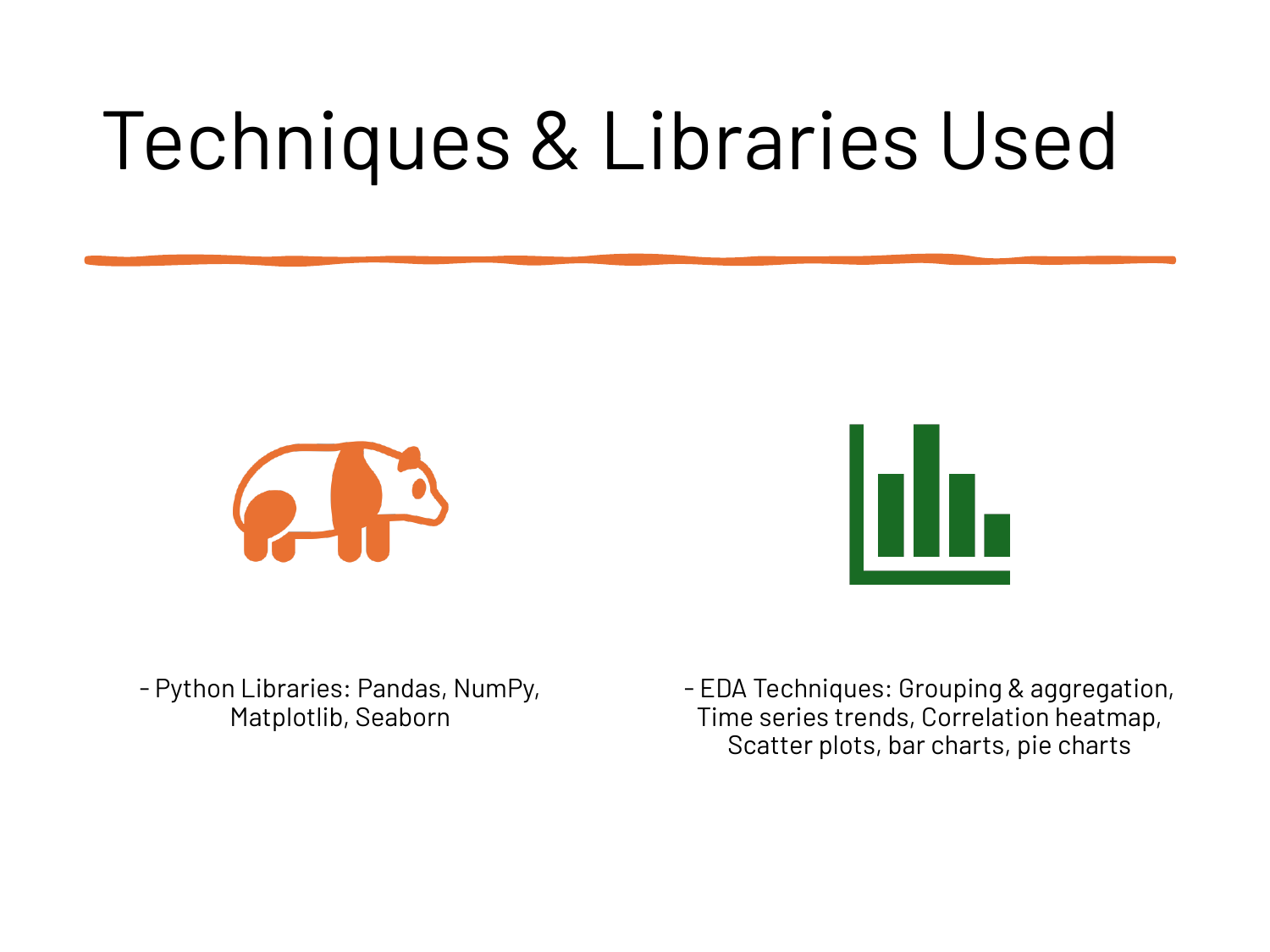

# Techniques & Libraries Used

- Python Libraries: Pandas, NumPy, Matplotlib, Seaborn
- EDA Techniques: Grouping & aggregation, Time series trends, Correlation heatmap, Scatter plots, bar charts, pie charts